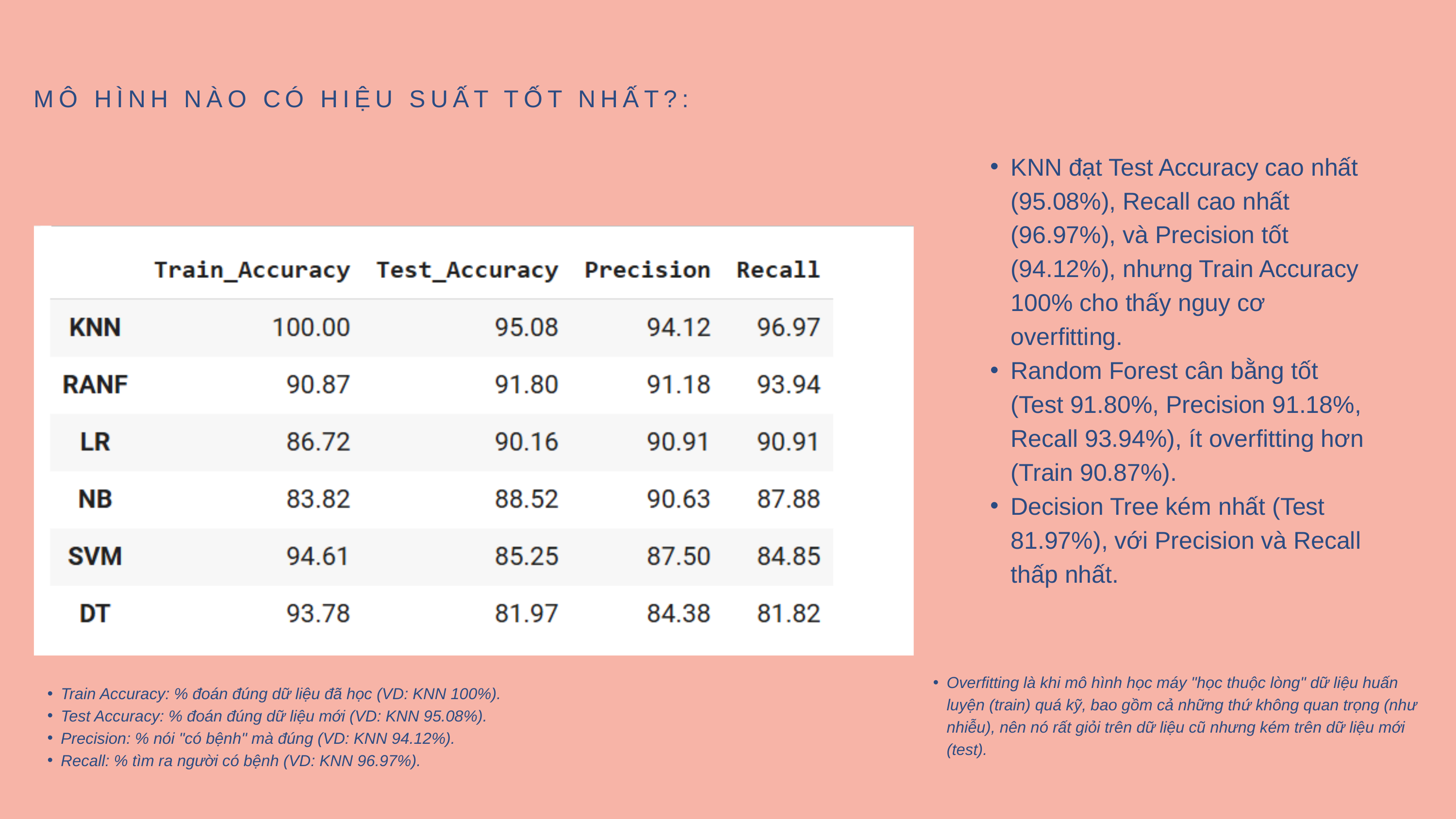

MÔ HÌNH NÀO CÓ HIỆU SUẤT TỐT NHẤT?:

KNN đạt Test Accuracy cao nhất (95.08%), Recall cao nhất (96.97%), và Precision tốt (94.12%), nhưng Train Accuracy 100% cho thấy nguy cơ overfitting.
Random Forest cân bằng tốt (Test 91.80%, Precision 91.18%, Recall 93.94%), ít overfitting hơn (Train 90.87%).
Decision Tree kém nhất (Test 81.97%), với Precision và Recall thấp nhất.

Overfitting là khi mô hình học máy "học thuộc lòng" dữ liệu huấn luyện (train) quá kỹ, bao gồm cả những thứ không quan trọng (như nhiễu), nên nó rất giỏi trên dữ liệu cũ nhưng kém trên dữ liệu mới (test).

Train Accuracy: % đoán đúng dữ liệu đã học (VD: KNN 100%).
Test Accuracy: % đoán đúng dữ liệu mới (VD: KNN 95.08%).
Precision: % nói "có bệnh" mà đúng (VD: KNN 94.12%).
Recall: % tìm ra người có bệnh (VD: KNN 96.97%).